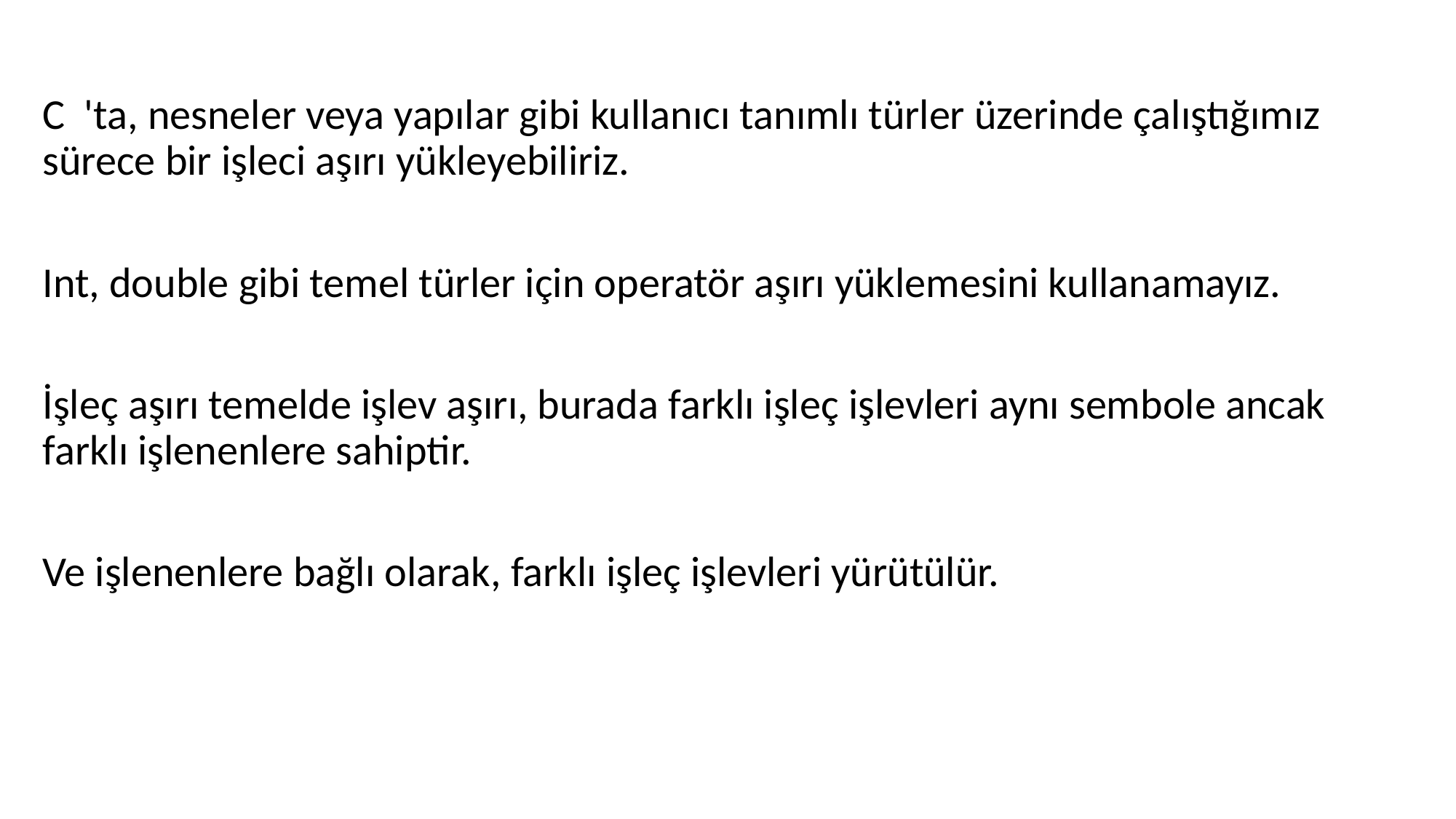

C  'ta, nesneler veya yapılar gibi kullanıcı tanımlı türler üzerinde çalıştığımız sürece bir işleci aşırı yükleyebiliriz.

Int, double gibi temel türler için operatör aşırı yüklemesini kullanamayız.

İşleç aşırı temelde işlev aşırı, burada farklı işleç işlevleri aynı sembole ancak farklı işlenenlere sahiptir.

Ve işlenenlere bağlı olarak, farklı işleç işlevleri yürütülür.